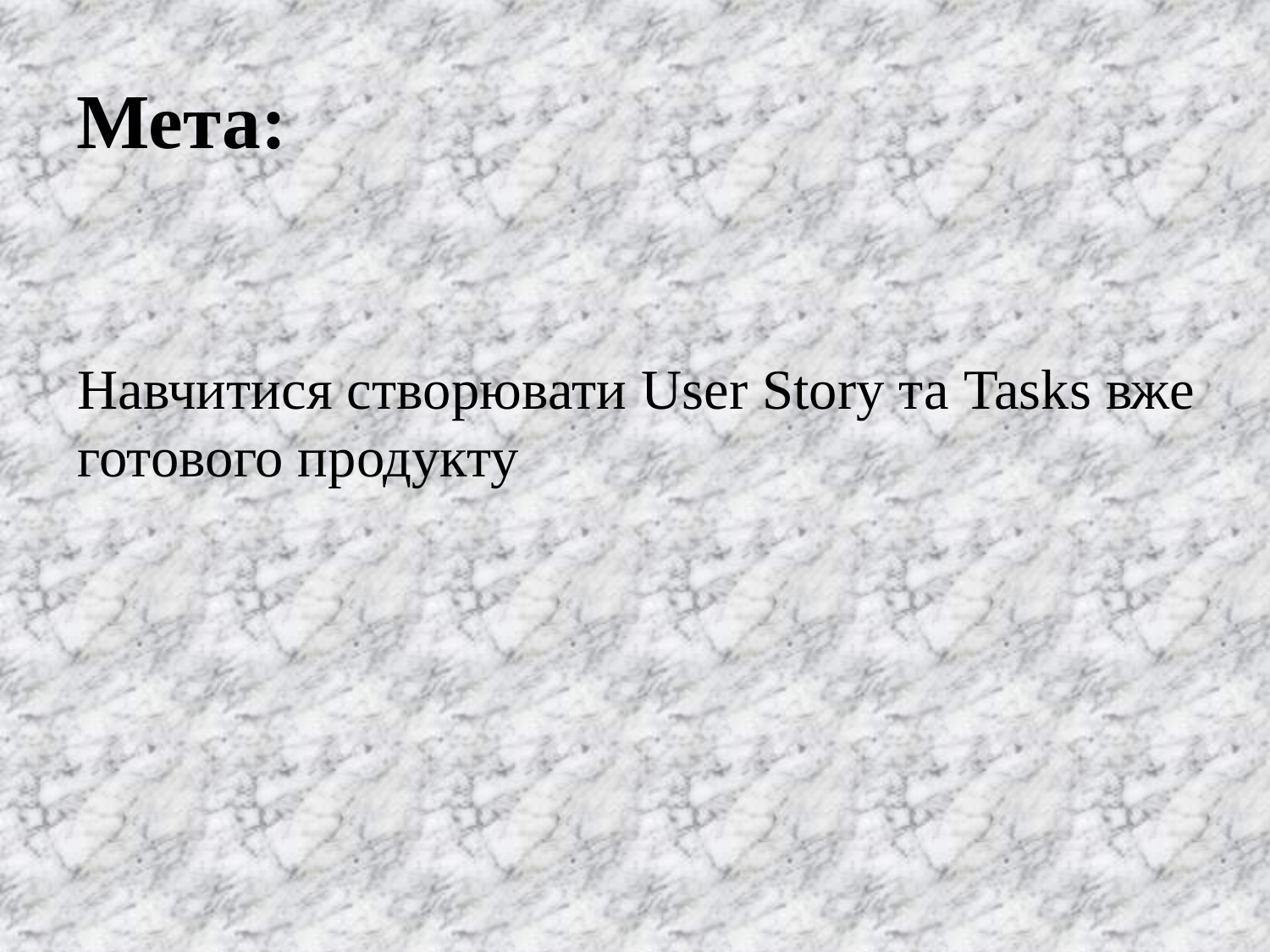

# Мета:
Навчитися створювати User Story та Tasks вже готового продукту